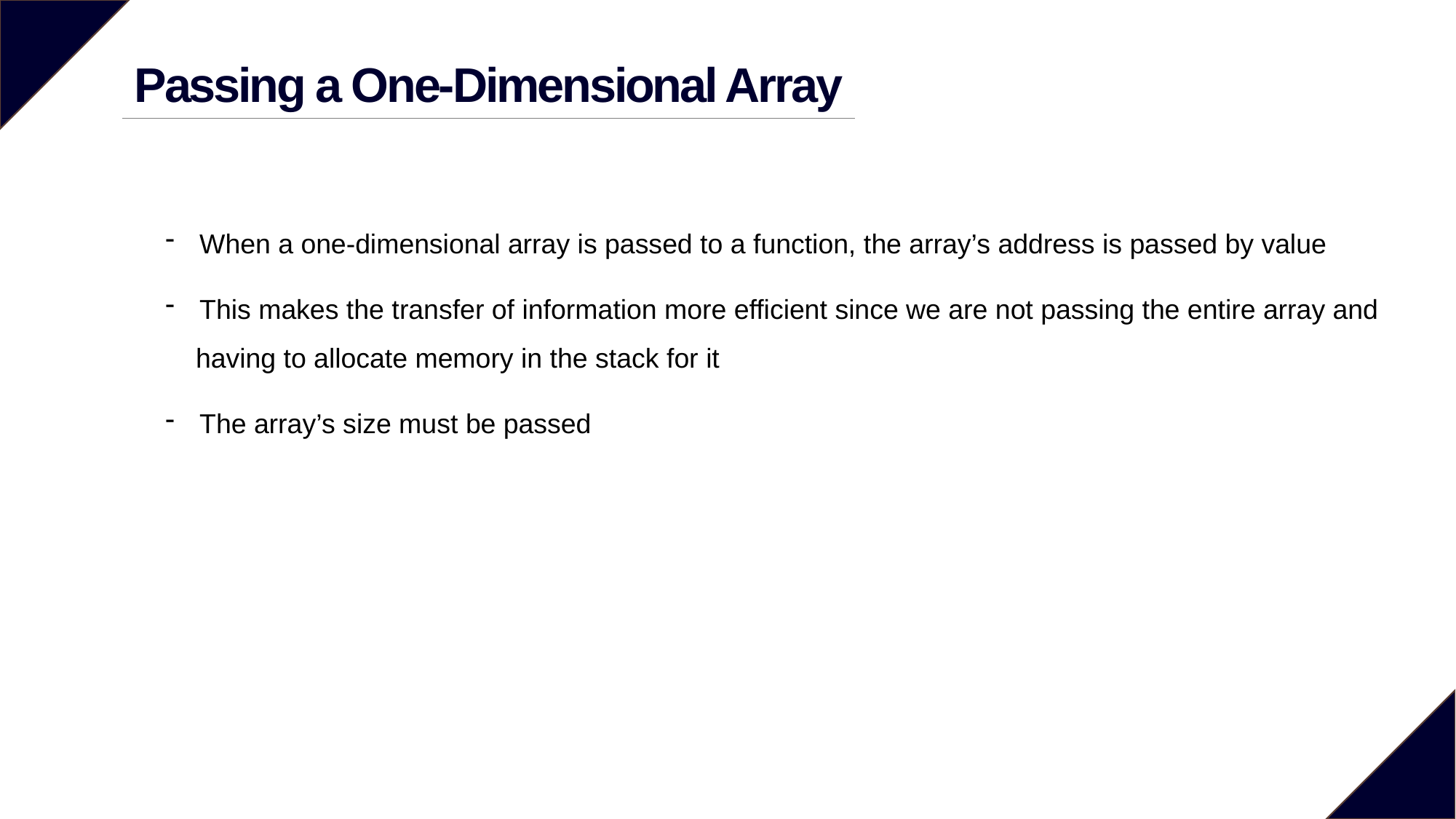

Passing a One-Dimensional Array
When a one-dimensional array is passed to a function, the array’s address is passed by value
This makes the transfer of information more efficient since we are not passing the entire array and
    having to allocate memory in the stack for it
The array’s size must be passed